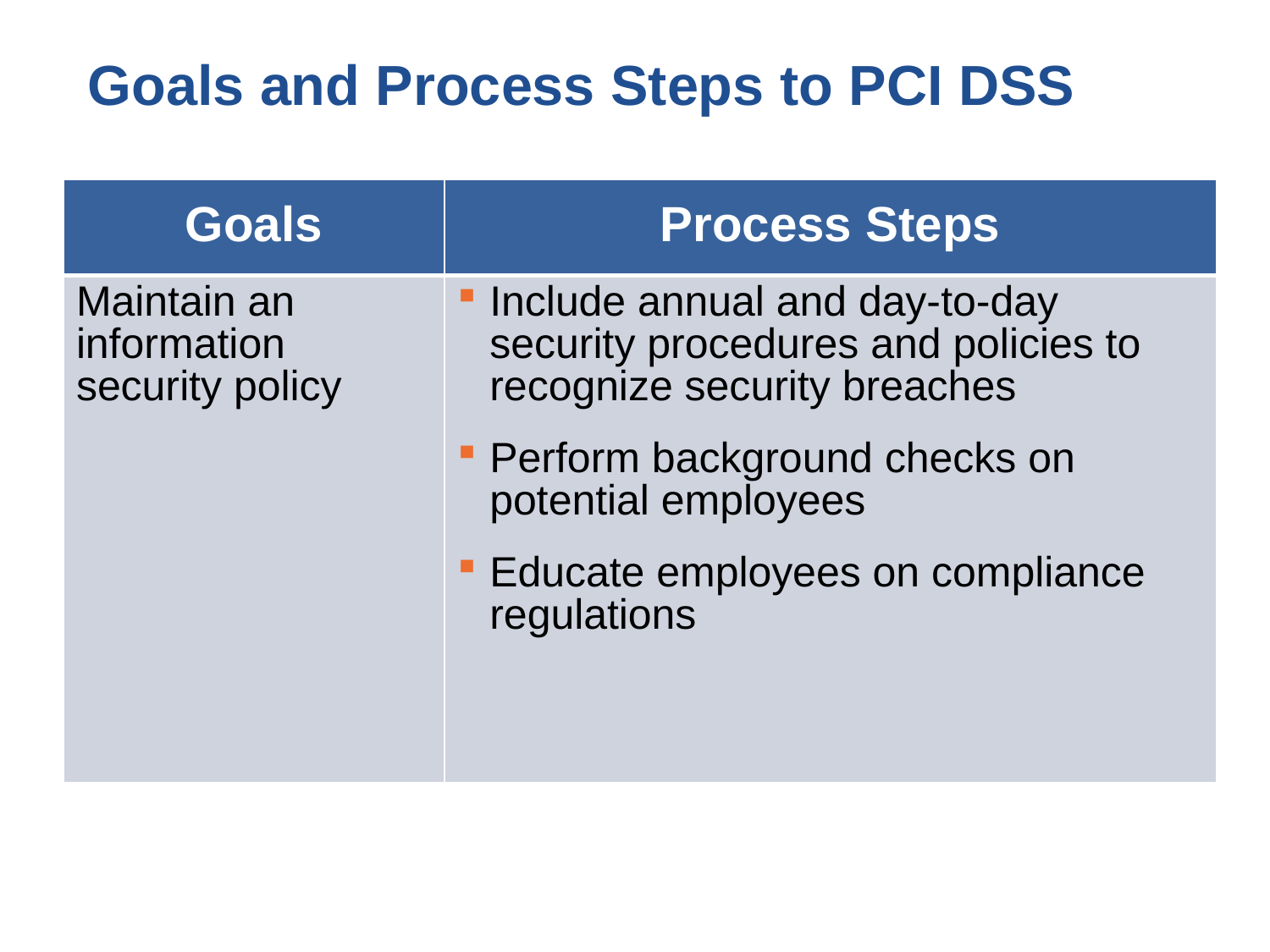

Goals and Process Steps to PCI DSS
| Goals | Process Steps |
| --- | --- |
| Maintain an information security policy | Include annual and day-to-day security procedures and policies to recognize security breaches Perform background checks on potential employees Educate employees on compliance regulations |